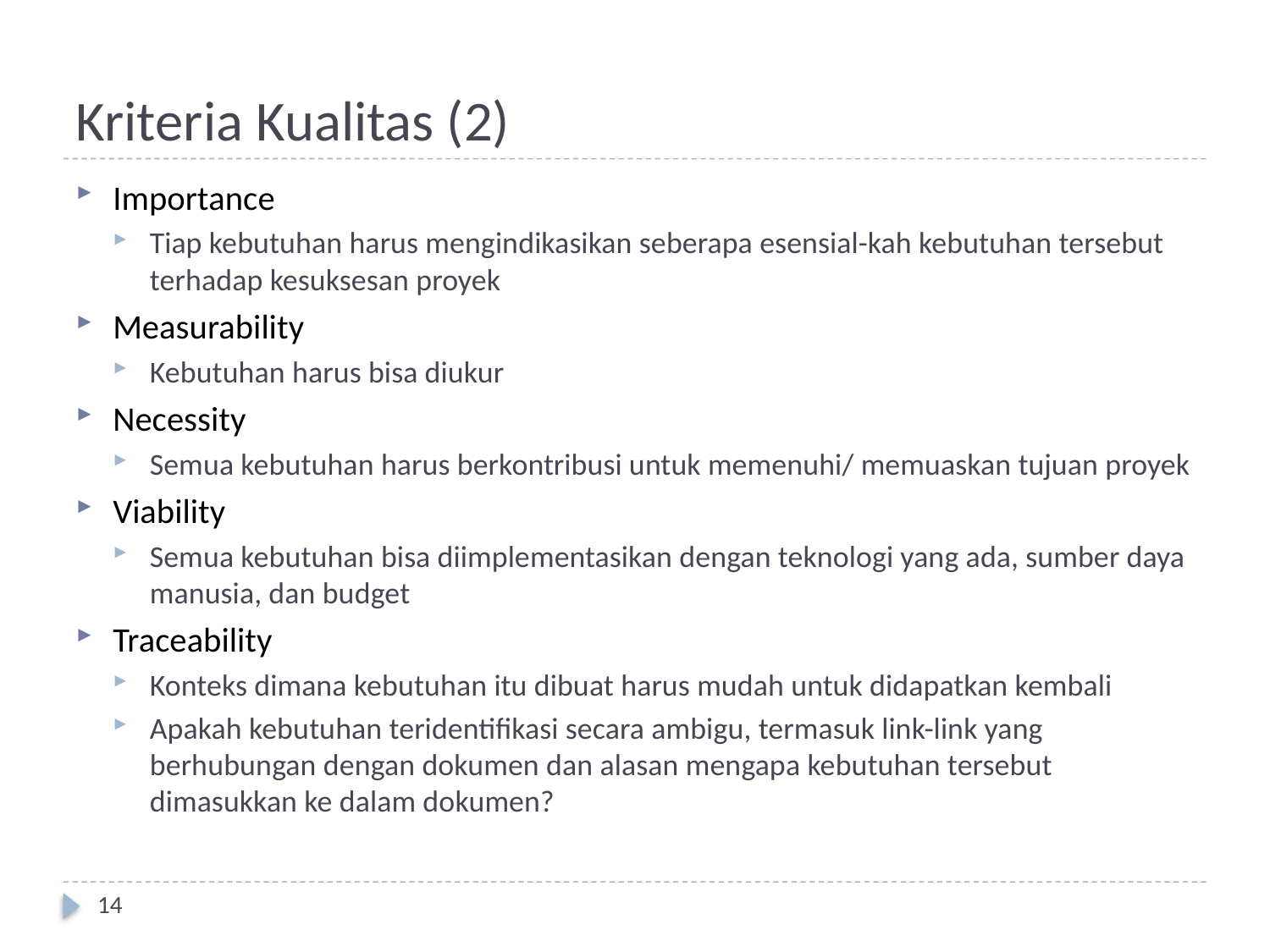

# Kriteria Kualitas (2)
Importance
Tiap kebutuhan harus mengindikasikan seberapa esensial-kah kebutuhan tersebut terhadap kesuksesan proyek
Measurability
Kebutuhan harus bisa diukur
Necessity
Semua kebutuhan harus berkontribusi untuk memenuhi/ memuaskan tujuan proyek
Viability
Semua kebutuhan bisa diimplementasikan dengan teknologi yang ada, sumber daya manusia, dan budget
Traceability
Konteks dimana kebutuhan itu dibuat harus mudah untuk didapatkan kembali
Apakah kebutuhan teridentifikasi secara ambigu, termasuk link-link yang berhubungan dengan dokumen dan alasan mengapa kebutuhan tersebut dimasukkan ke dalam dokumen?

14